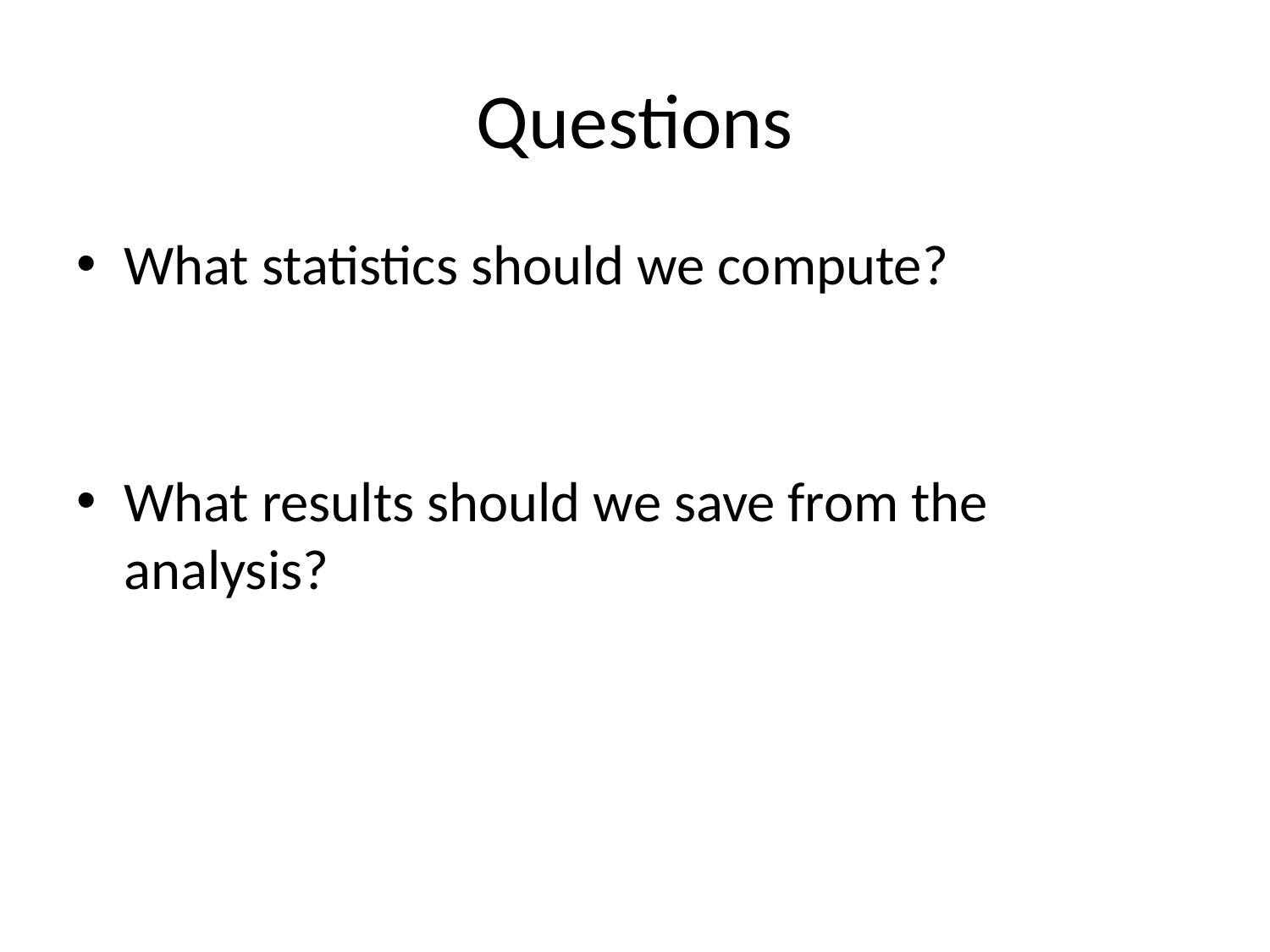

# Questions
What statistics should we compute?

What results should we save from the analysis?